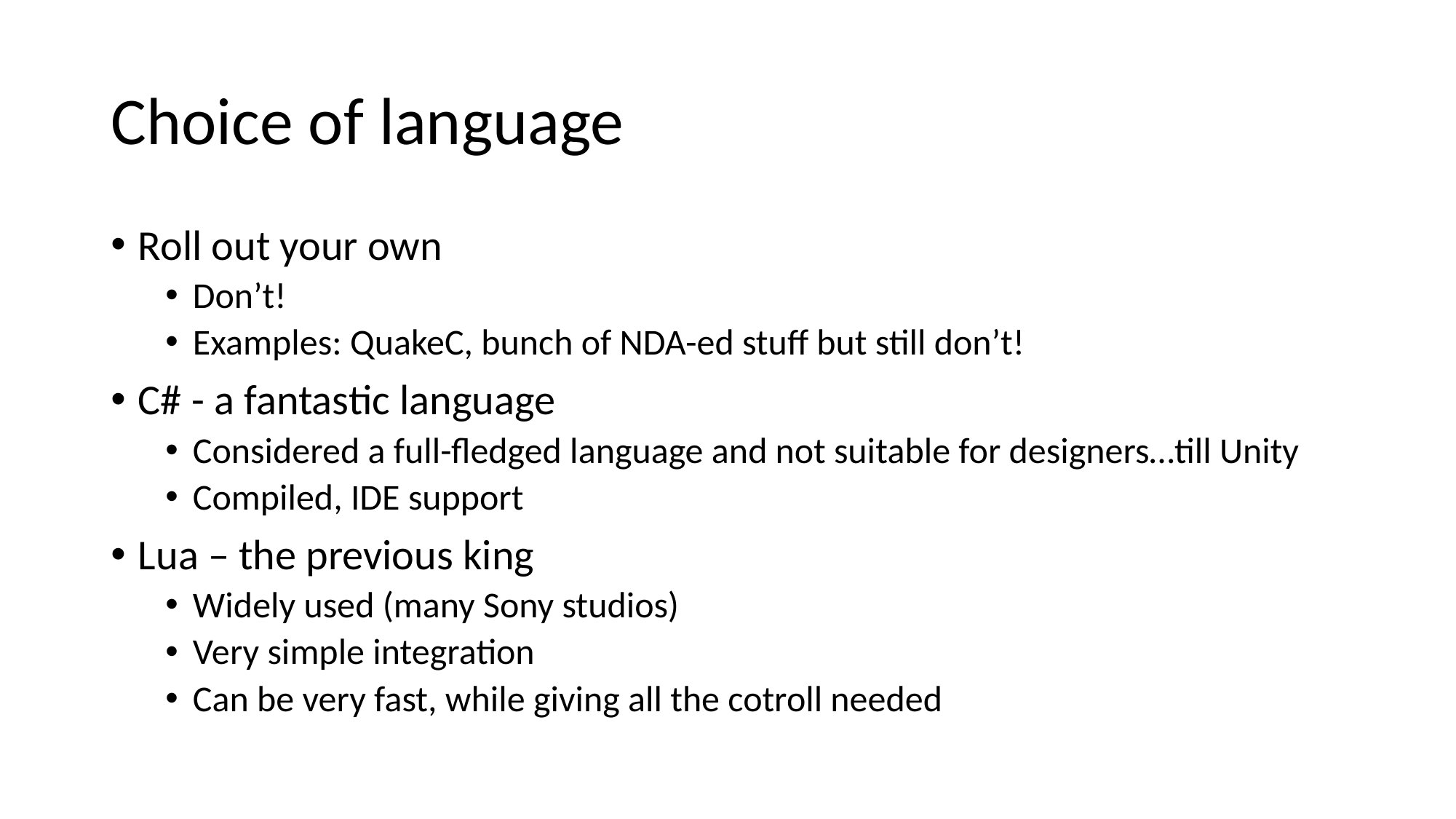

# Choice of language
Roll out your own
Don’t!
Examples: QuakeC, bunch of NDA-ed stuff but still don’t!
C# - a fantastic language
Considered a full-fledged language and not suitable for designers…till Unity
Compiled, IDE support
Lua – the previous king
Widely used (many Sony studios)
Very simple integration
Can be very fast, while giving all the cotroll needed